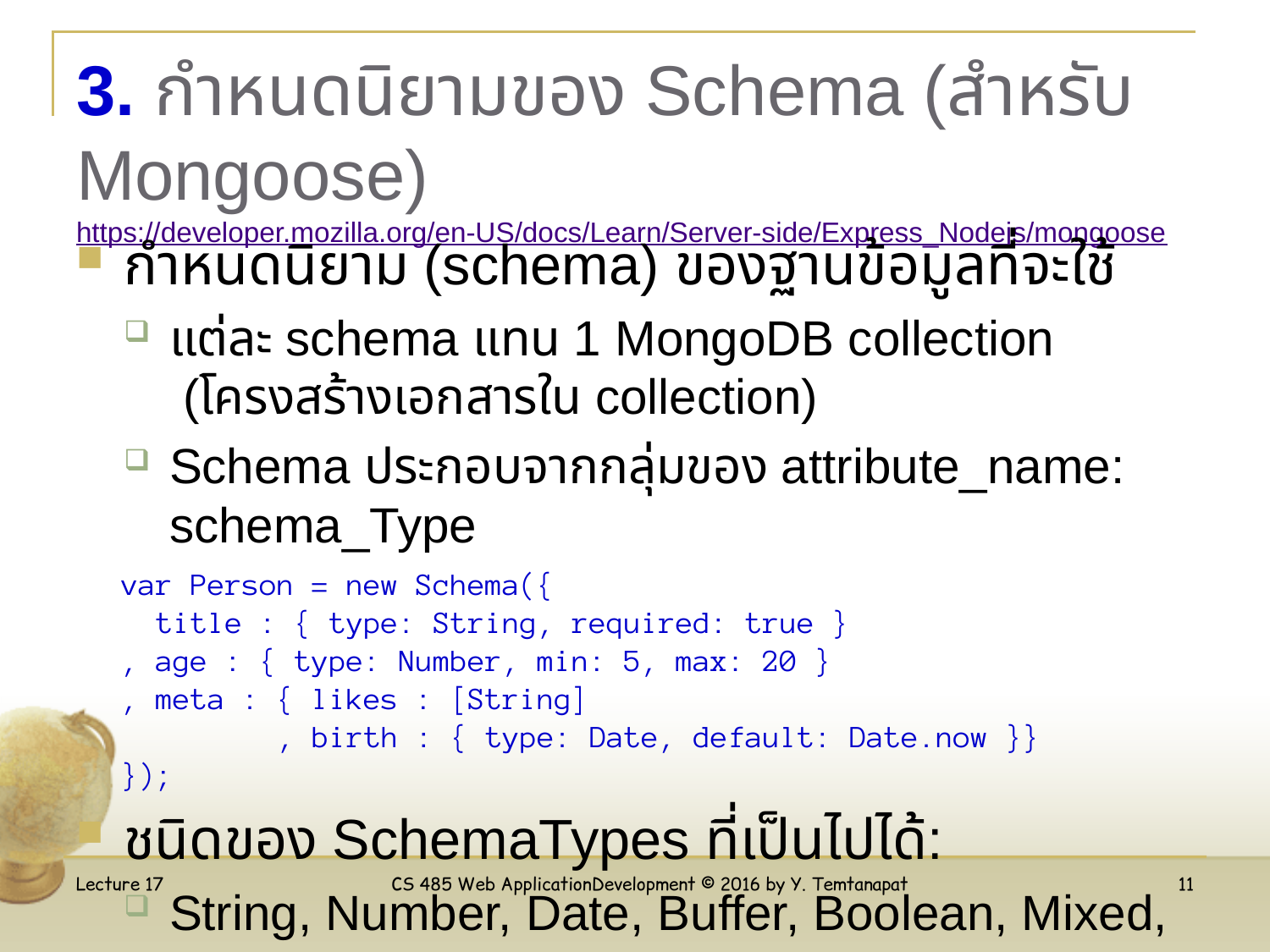

# 3. กำหนดนิยามของ Schema (สำหรับ Mongoose) https://developer.mozilla.org/en-US/docs/Learn/Server-side/Express_Nodejs/mongoose
กำหนดนิยาม (schema) ของฐานข้อมูลที่จะใช้
แต่ละ schema แทน 1 MongoDB collection (โครงสร้างเอกสารใน collection)
Schema ประกอบจากกลุ่มของ attribute_name: schema_Type
var Person = new Schema({
  title : { type: String, required: true }
, age : { type: Number, min: 5, max: 20 }
, meta : { likes : [String]
         , birth : { type: Date, default: Date.now }}
});
ชนิดของ SchemaTypes ที่เป็นไปได้:
String, Number, Date, Buffer, Boolean, Mixed, ObjectId, Array

Lecture 17
CS 485 Web ApplicationDevelopment © 2016 by Y. Temtanapat
11